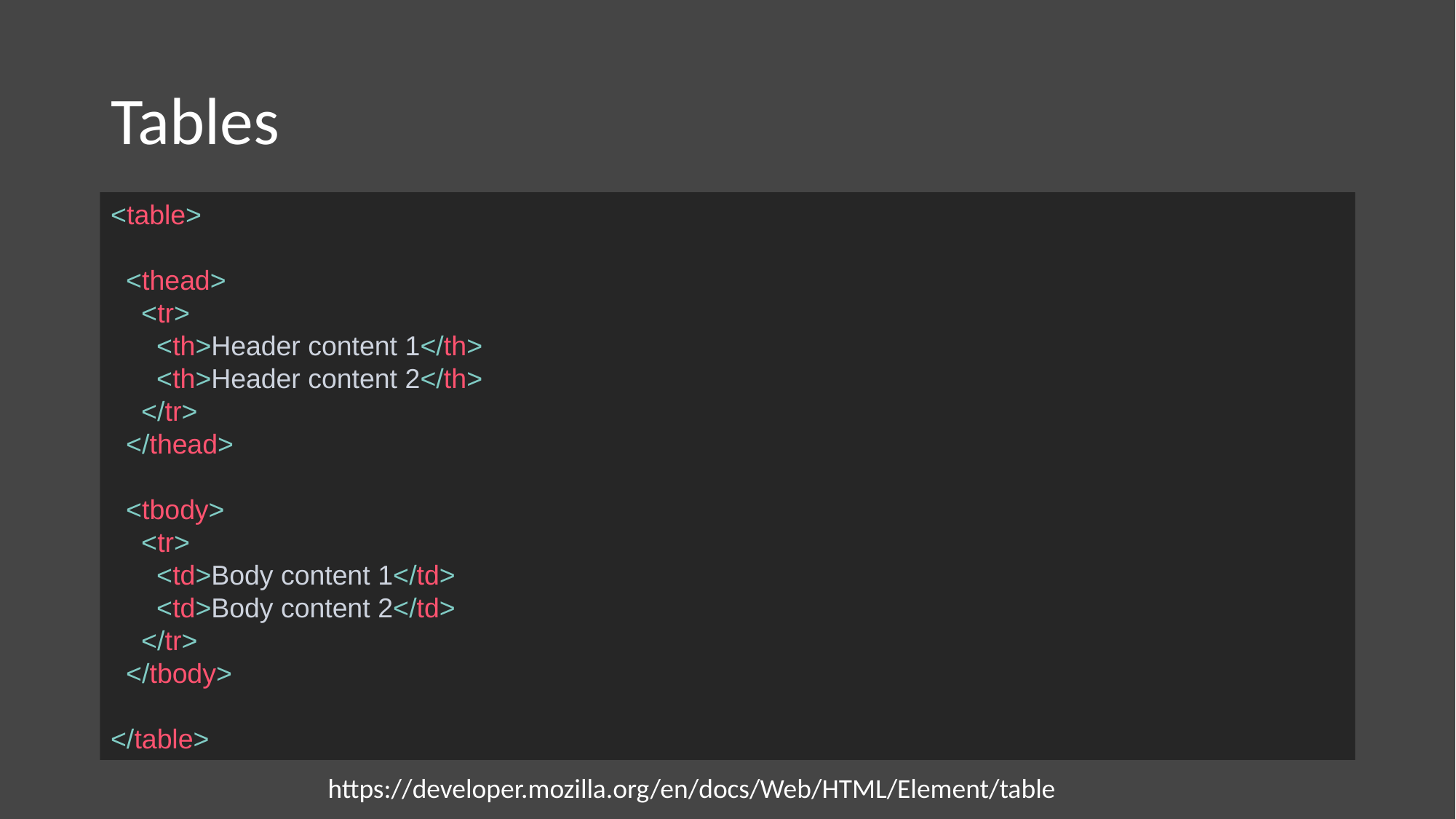

# Tables
<table>
  <thead>
    <tr>
      <th>Header content 1</th>
      <th>Header content 2</th>
    </tr>
  </thead>
  <tbody>
    <tr>
      <td>Body content 1</td>
      <td>Body content 2</td>
    </tr>
  </tbody>
</table>
https://developer.mozilla.org/en/docs/Web/HTML/Element/table